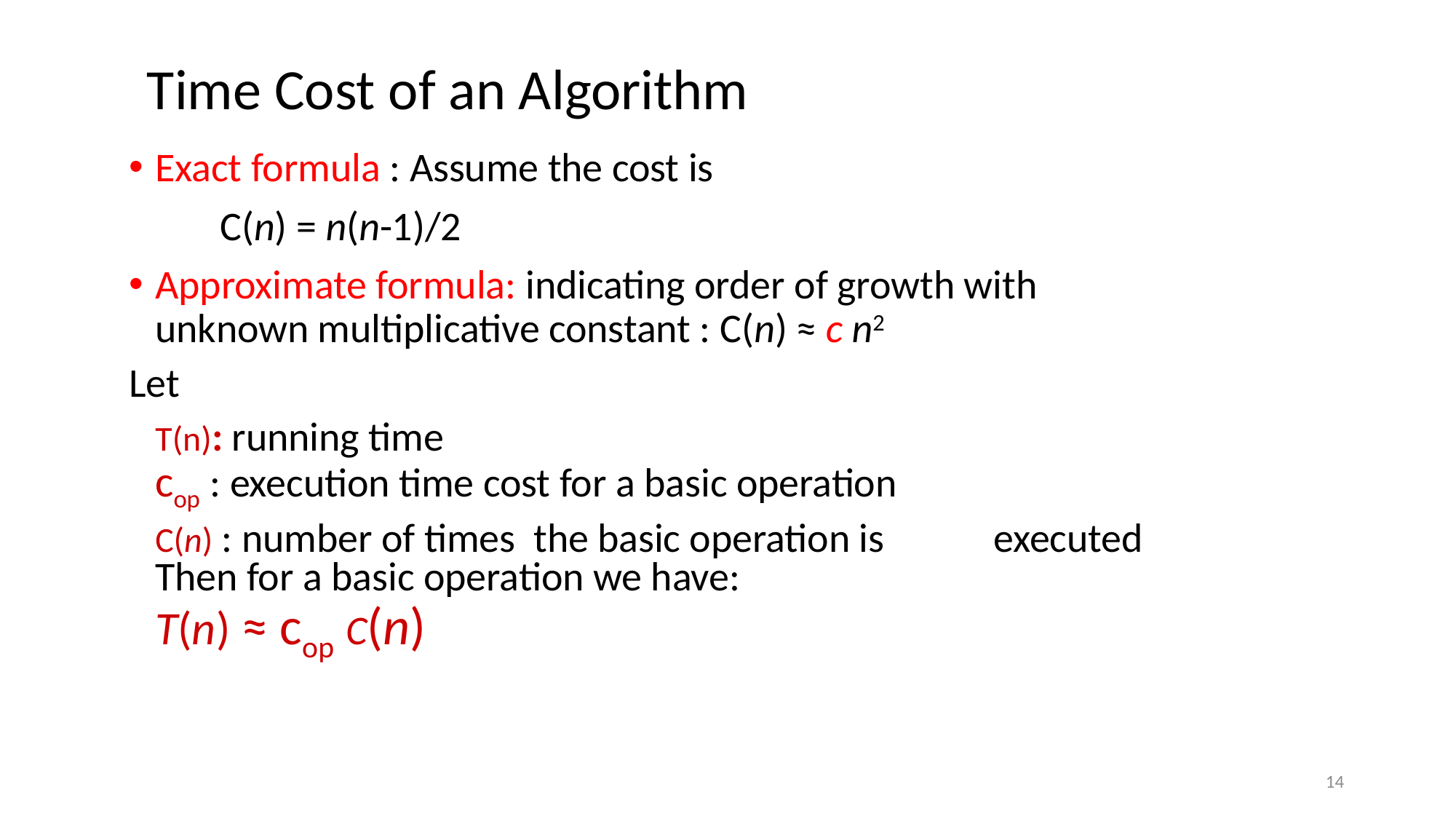

# Time Cost of an Algorithm
Exact formula : Assume the cost is
          C(n) = n(n-1)/2
Approximate formula: indicating order of growth with unknown multiplicative constant : C(n) ≈ c n2
Let
	T(n): running time
cop : execution time cost for a basic operation
	C(n) : number of times  the basic operation is 		executed
Then for a basic operation we have:
T(n) ≈ cop C(n)

14